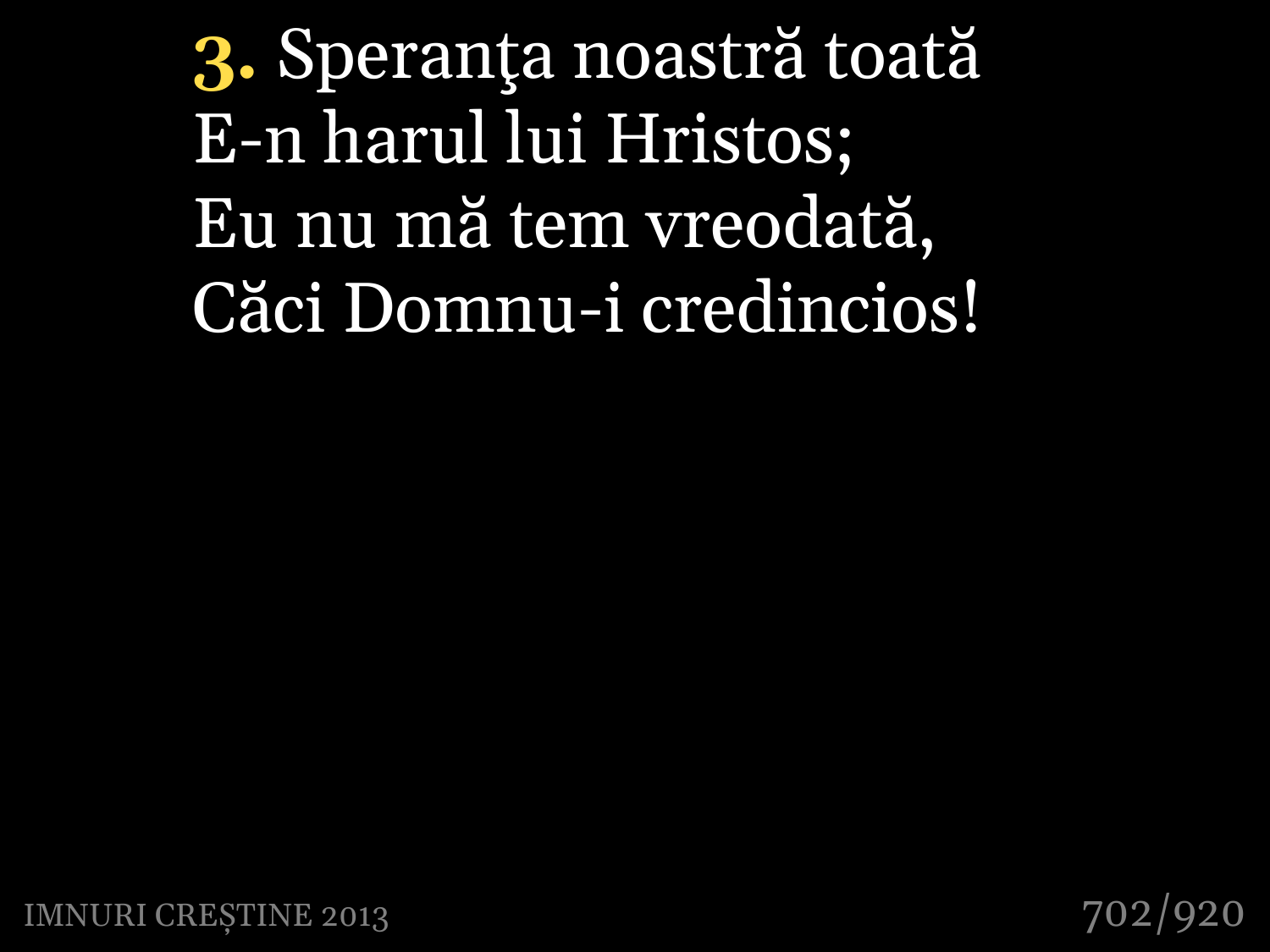

3. Speranţa noastră toată
E-n harul lui Hristos;
Eu nu mă tem vreodată,
Căci Domnu-i credincios!
702/920
IMNURI CREȘTINE 2013